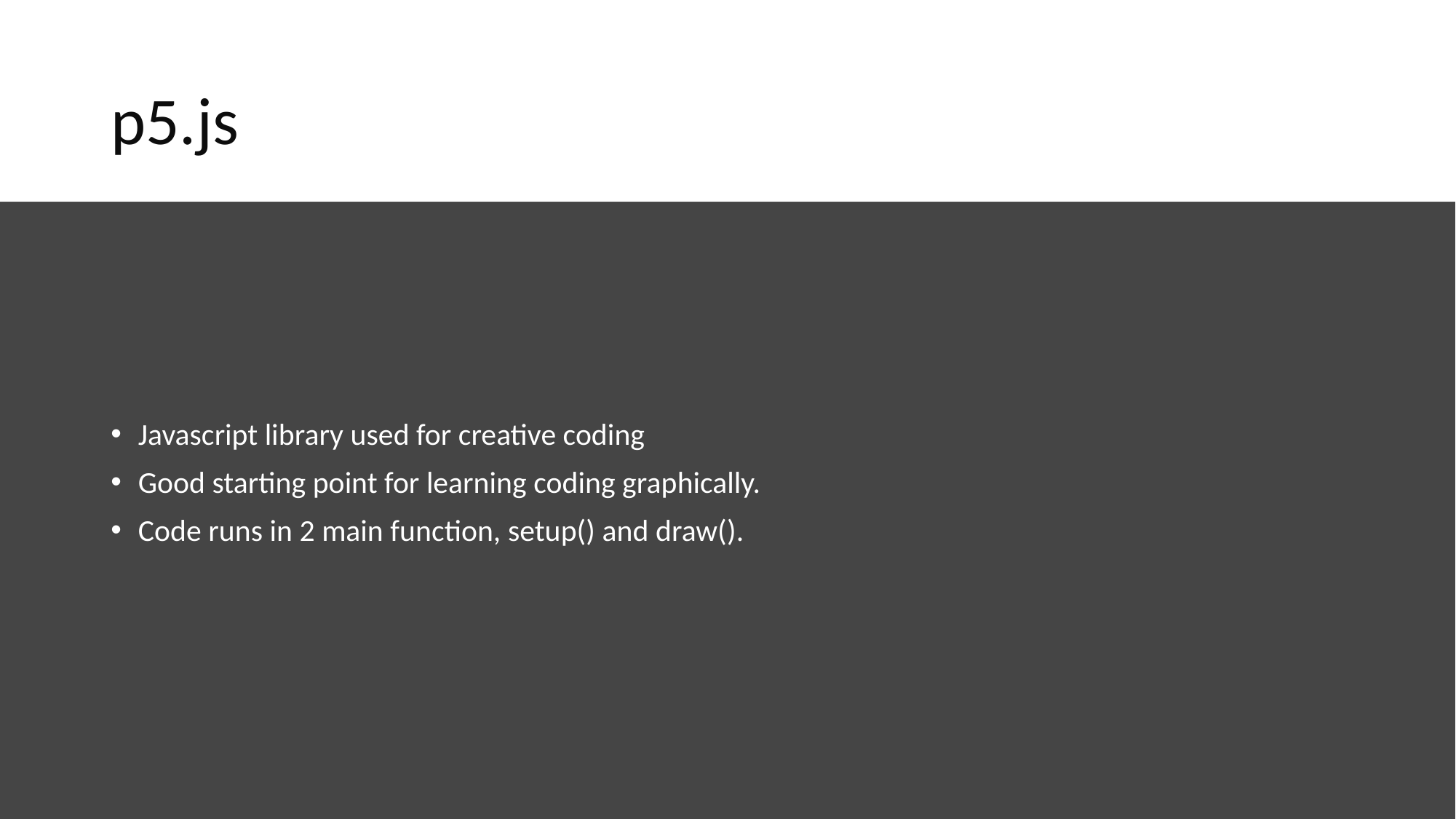

# p5.js

Javascript library used for creative coding
Good starting point for learning coding graphically.
Code runs in 2 main function, setup() and draw().